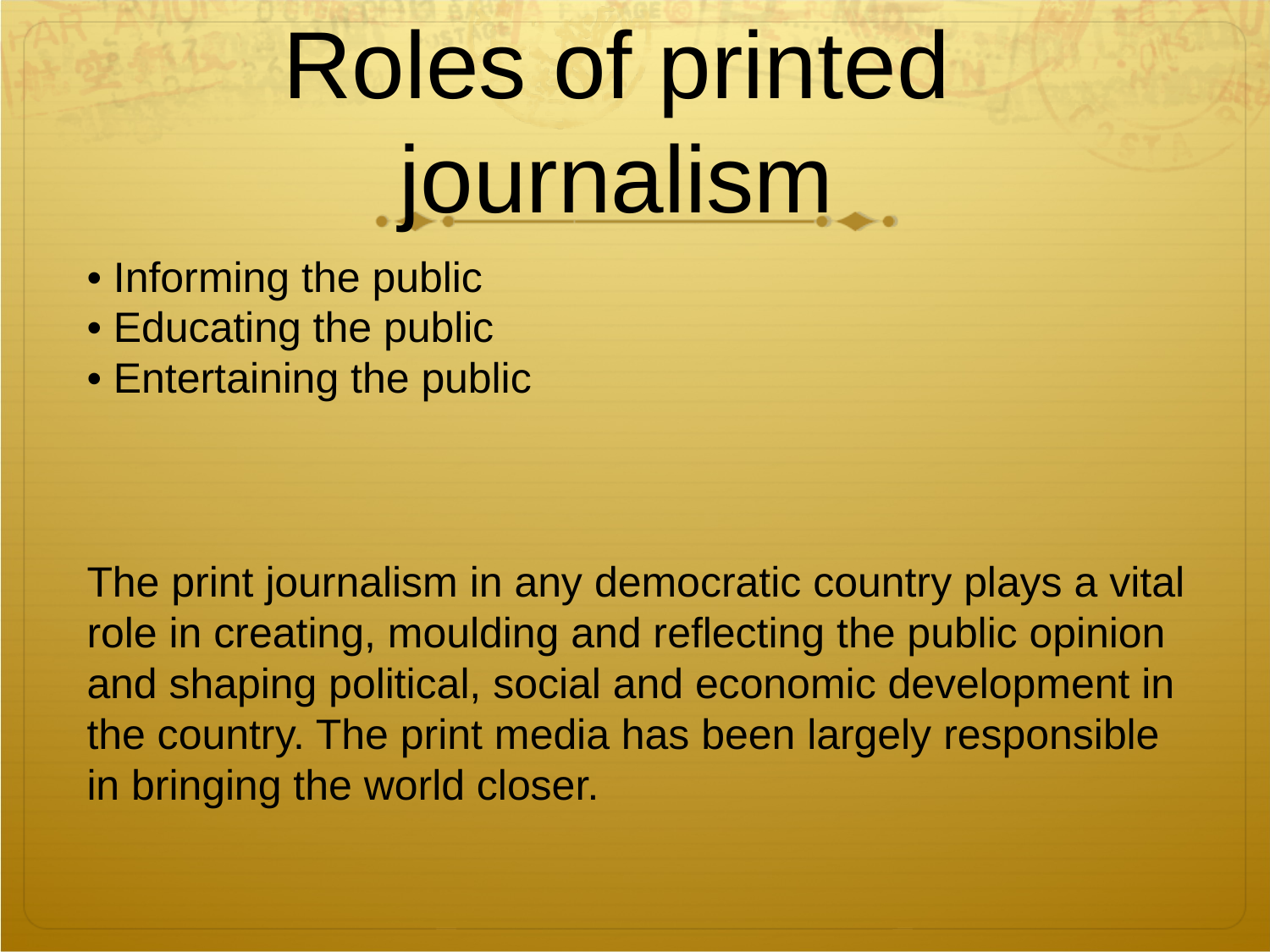

# Roles of printed journalism
• Informing the public
• Educating the public
• Entertaining the public

The print journalism in any democratic country plays a vital role in creating, moulding and reflecting the public opinion and shaping political, social and economic development in the country. The print media has been largely responsible in bringing the world closer.